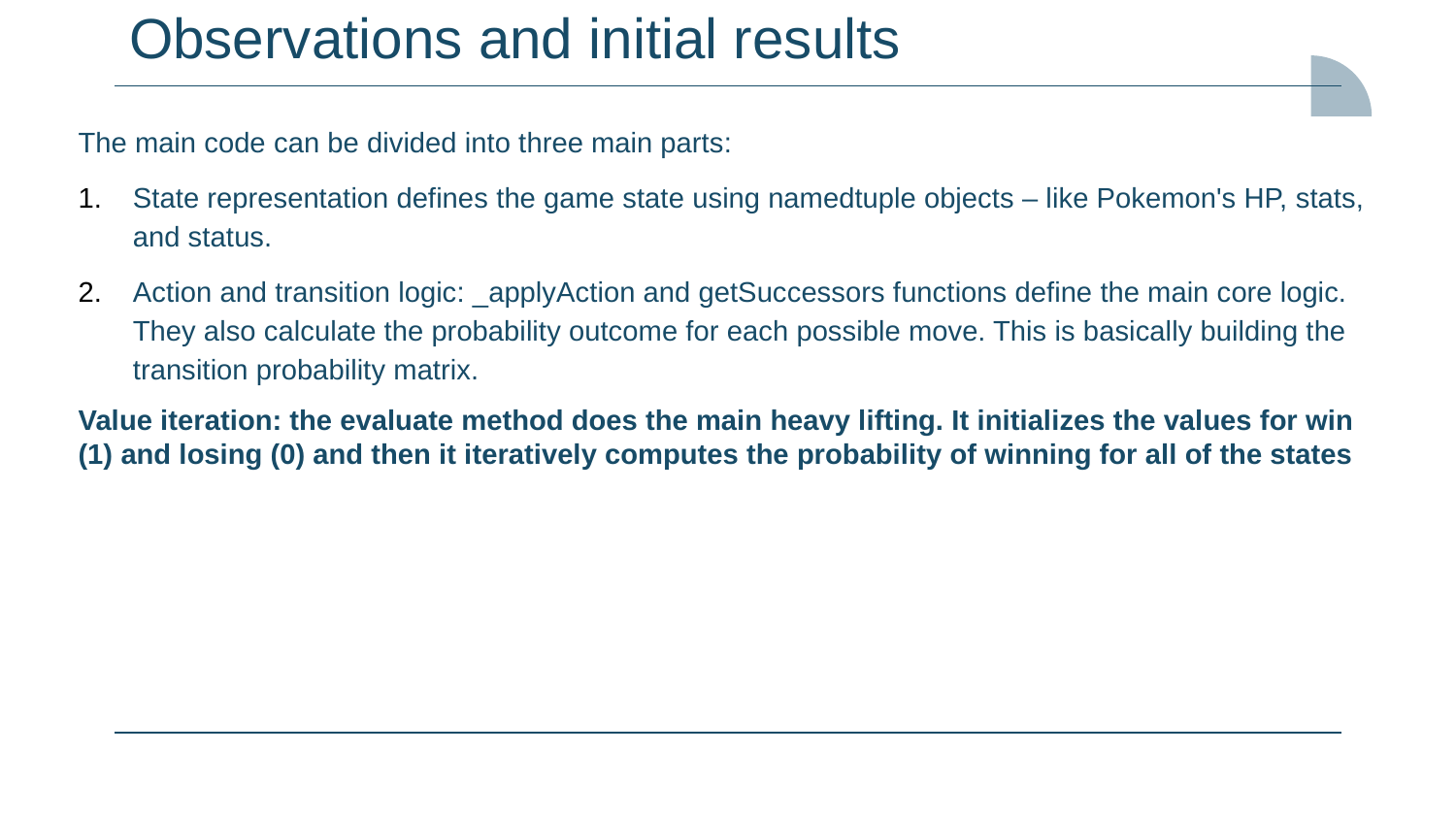

# Observations and initial results
The main code can be divided into three main parts:
State representation defines the game state using namedtuple objects – like Pokemon's HP, stats, and status.
Action and transition logic: _applyAction and getSuccessors functions define the main core logic. They also calculate the probability outcome for each possible move. This is basically building the transition probability matrix.
Value iteration: the evaluate method does the main heavy lifting. It initializes the values for win (1) and losing (0) and then it iteratively computes the probability of winning for all of the states